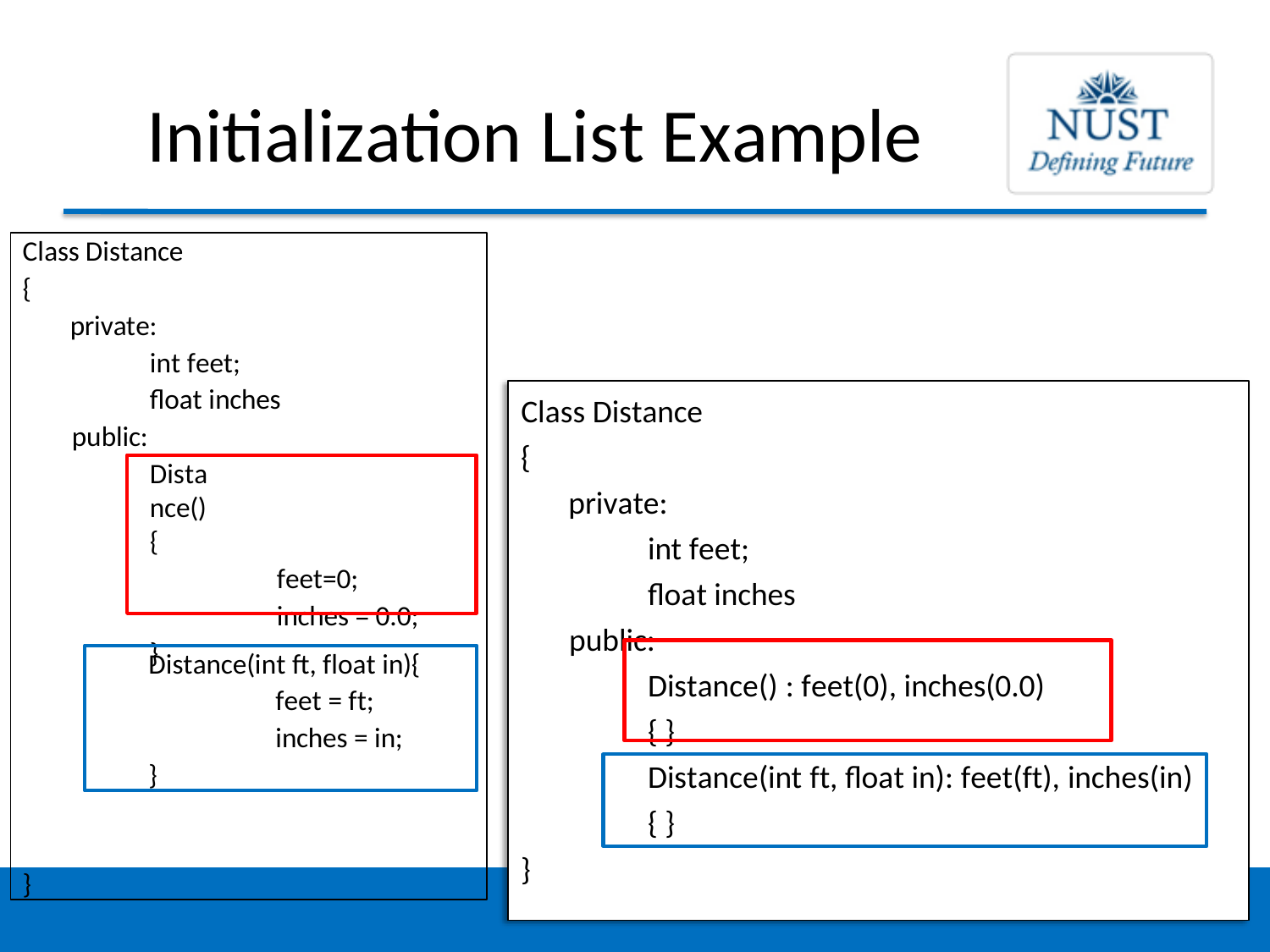

# Initialization List Example

Class Distance
{
private:
int feet; float inches
public:
Distance(){
feet=0; inches = 0.0;
}

}

Class Distance
{
private:
int feet; float inches
public:

Distance(int ft, float in){
feet = ft;
inches = in;
}
Distance() : feet(0), inches(0.0)
{ }

Distance(int ft, float in): feet(ft), inches(in)
{ }
}